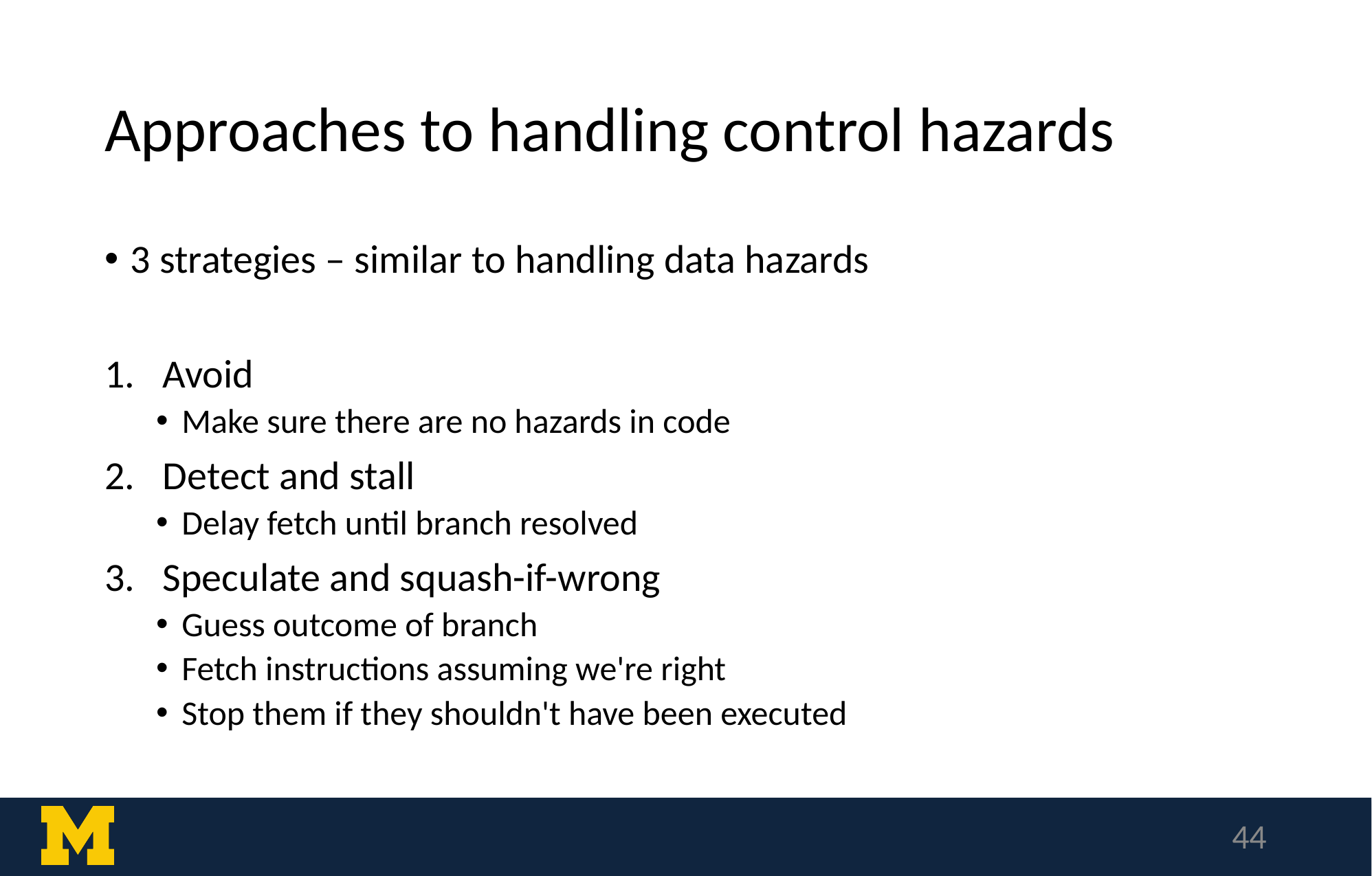

# Approaches to handling control hazards
3 strategies – similar to handling data hazards

Avoid
Make sure there are no hazards in code
Detect and stall
Delay fetch until branch resolved
Speculate and squash-if-wrong
Guess outcome of branch
Fetch instructions assuming we're right
Stop them if they shouldn't have been executed
44